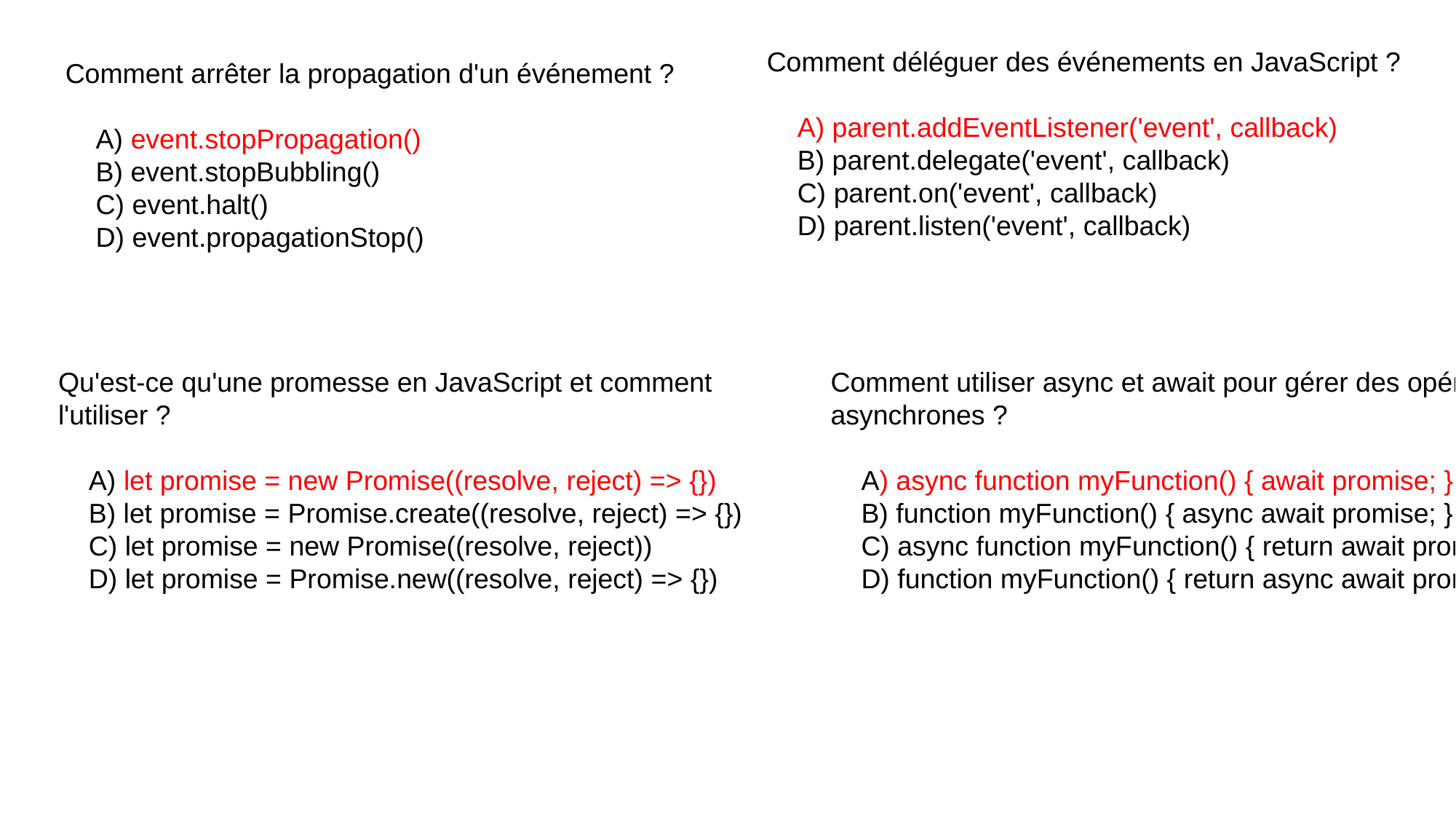

Comment déléguer des événements en JavaScript ?

    A) parent.addEventListener('event', callback)
    B) parent.delegate('event', callback)
    C) parent.on('event', callback)
    D) parent.listen('event', callback)

Comment arrêter la propagation d'un événement ?

    A) event.stopPropagation()
    B) event.stopBubbling()
    C) event.halt()
    D) event.propagationStop()

Qu'est-ce qu'une promesse en JavaScript et comment l'utiliser ?

    A) let promise = new Promise((resolve, reject) => {})
    B) let promise = Promise.create((resolve, reject) => {})
    C) let promise = new Promise((resolve, reject))
    D) let promise = Promise.new((resolve, reject) => {})

Comment utiliser async et await pour gérer des opérations asynchrones ?

    A) async function myFunction() { await promise; }
    B) function myFunction() { async await promise; }
    C) async function myFunction() { return await promise; }
    D) function myFunction() { return async await promise; }